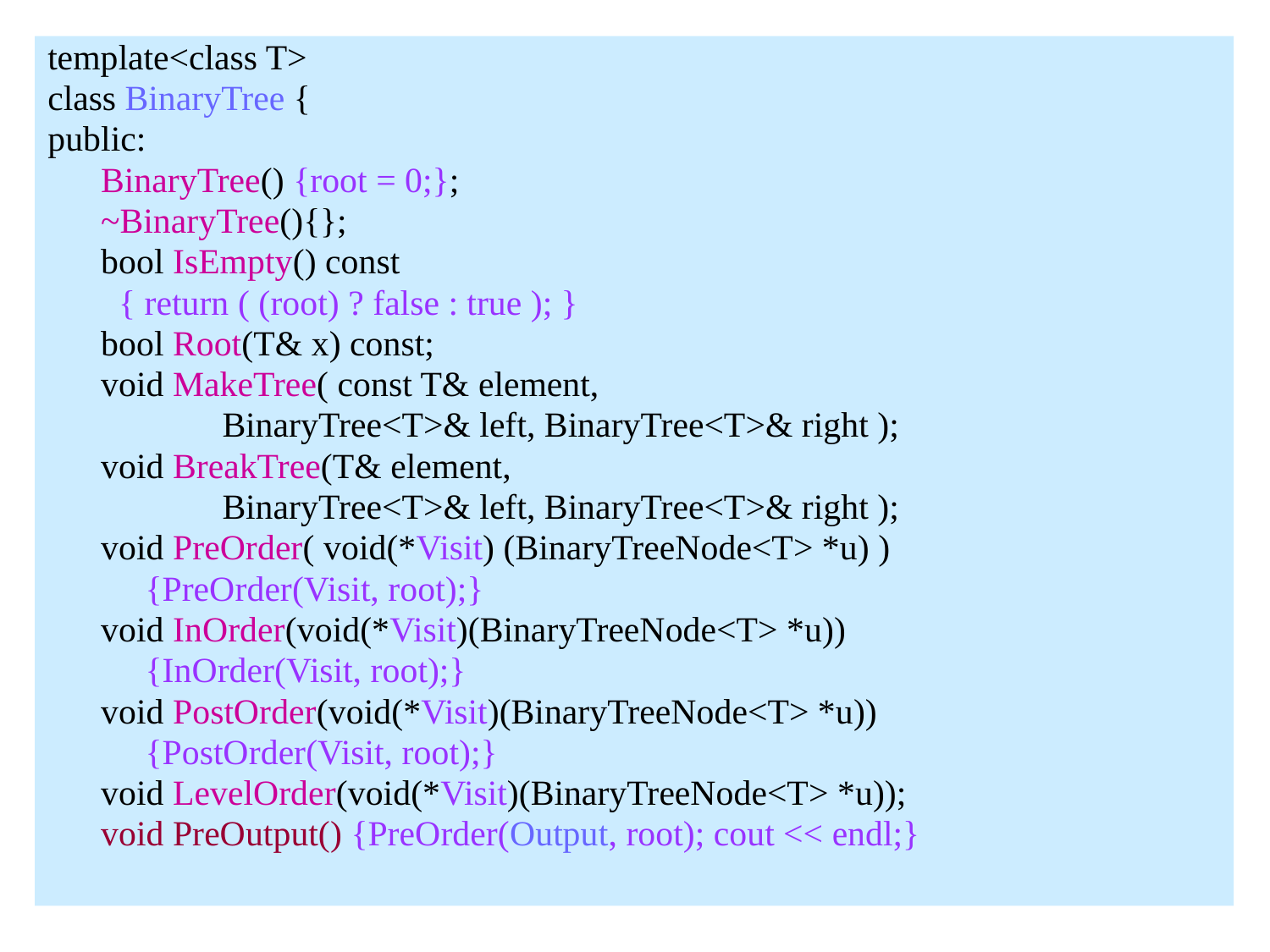

8.9 ADT and Class Extensions
template<class T>
class BinaryTree {
public:
      BinaryTree() {root = 0;};
      ~BinaryTree(){};
      bool IsEmpty() const
        { return ( (root) ? false : true ); }
      bool Root(T& x) const;
      void MakeTree( const T& element,
           	BinaryTree<T>& left, BinaryTree<T>& right );
      void BreakTree(T& element,
		BinaryTree<T>& left, BinaryTree<T>& right );
      void PreOrder( void(*Visit) (BinaryTreeNode<T> *u) )
           {PreOrder(Visit, root);}
      void InOrder(void(*Visit)(BinaryTreeNode<T> *u))
           {InOrder(Visit, root);}
      void PostOrder(void(*Visit)(BinaryTreeNode<T> *u))
           {PostOrder(Visit, root);}
      void LevelOrder(void(*Visit)(BinaryTreeNode<T> *u));
      void PreOutput() {PreOrder(Output, root); cout << endl;}
51